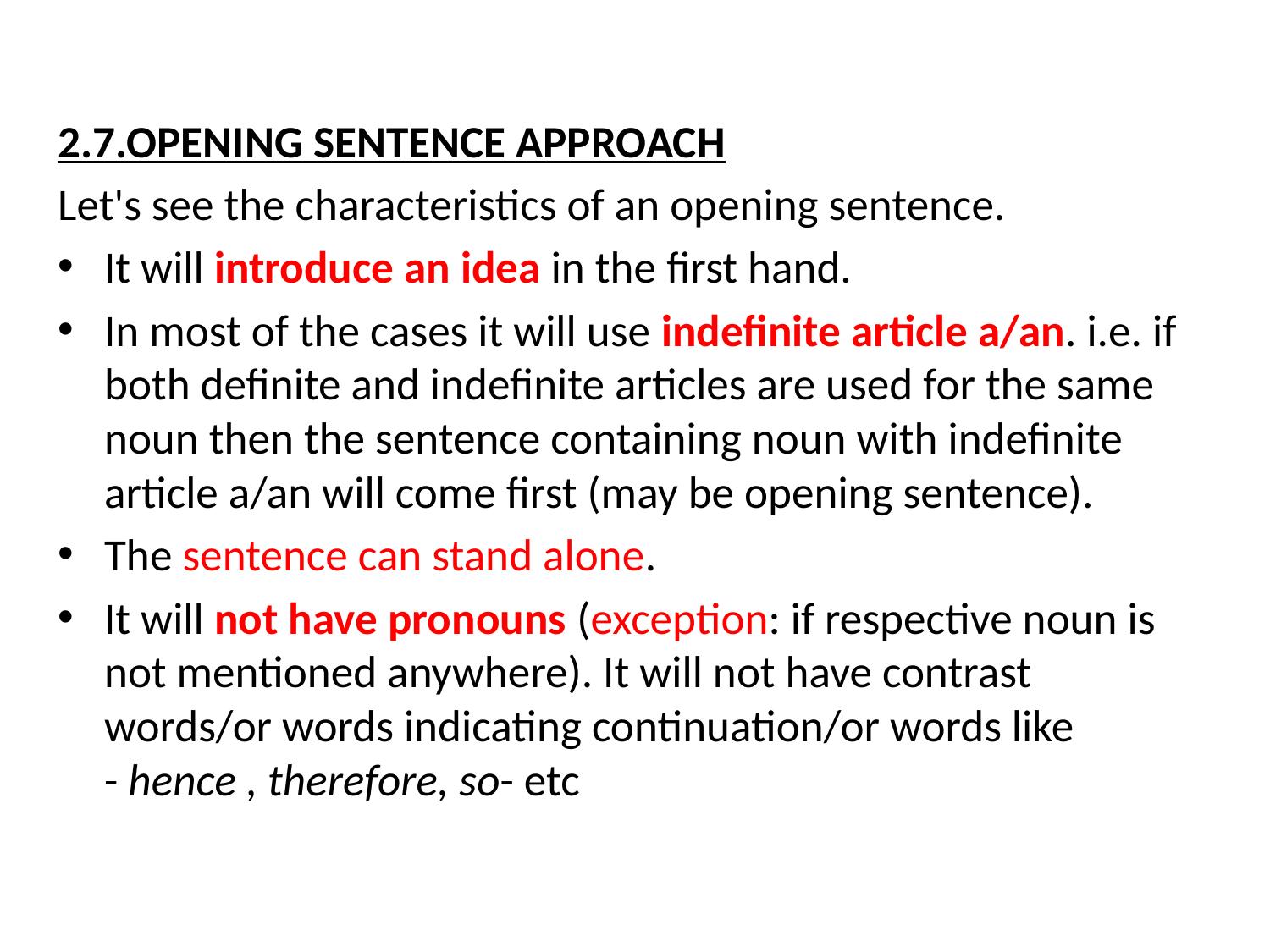

2.7.Opening Sentence Approach
Let's see the characteristics of an opening sentence.
It will introduce an idea in the first hand.
In most of the cases it will use indefinite article a/an. i.e. if both definite and indefinite articles are used for the same noun then the sentence containing noun with indefinite article a/an will come first (may be opening sentence).
The sentence can stand alone.
It will not have pronouns (exception: if respective noun is not mentioned anywhere). It will not have contrast words/or words indicating continuation/or words like - hence , therefore, so- etc